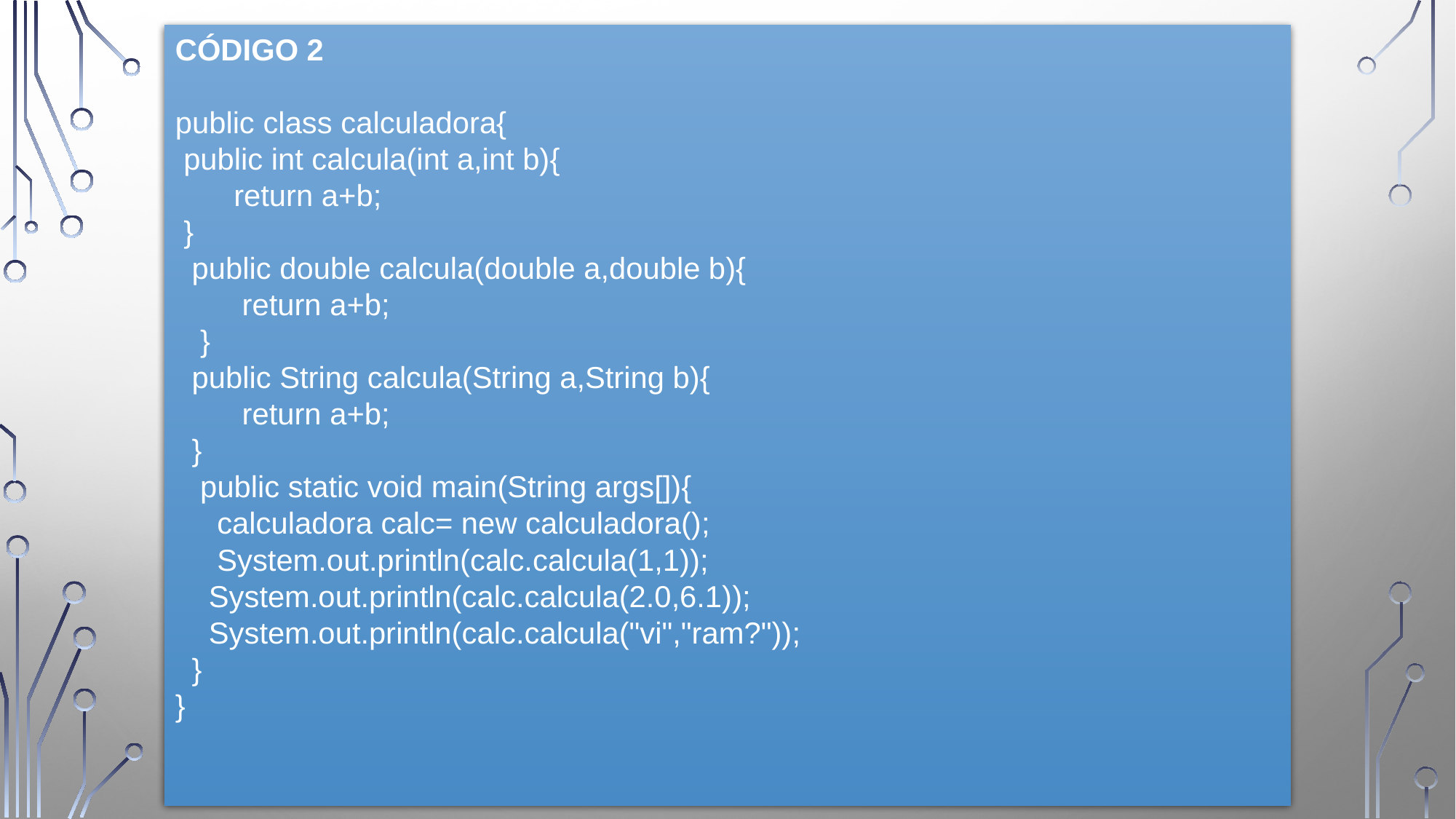

CÓDIGO 2

public class calculadora{
 public int calcula(int a,int b){
       return a+b;
 }
  public double calcula(double a,double b){
        return a+b;
   }
  public String calcula(String a,String b){
        return a+b;
  }
   public static void main(String args[]){
     calculadora calc= new calculadora();
     System.out.println(calc.calcula(1,1));
    System.out.println(calc.calcula(2.0,6.1));
    System.out.println(calc.calcula("vi","ram?"));
  }
}
29